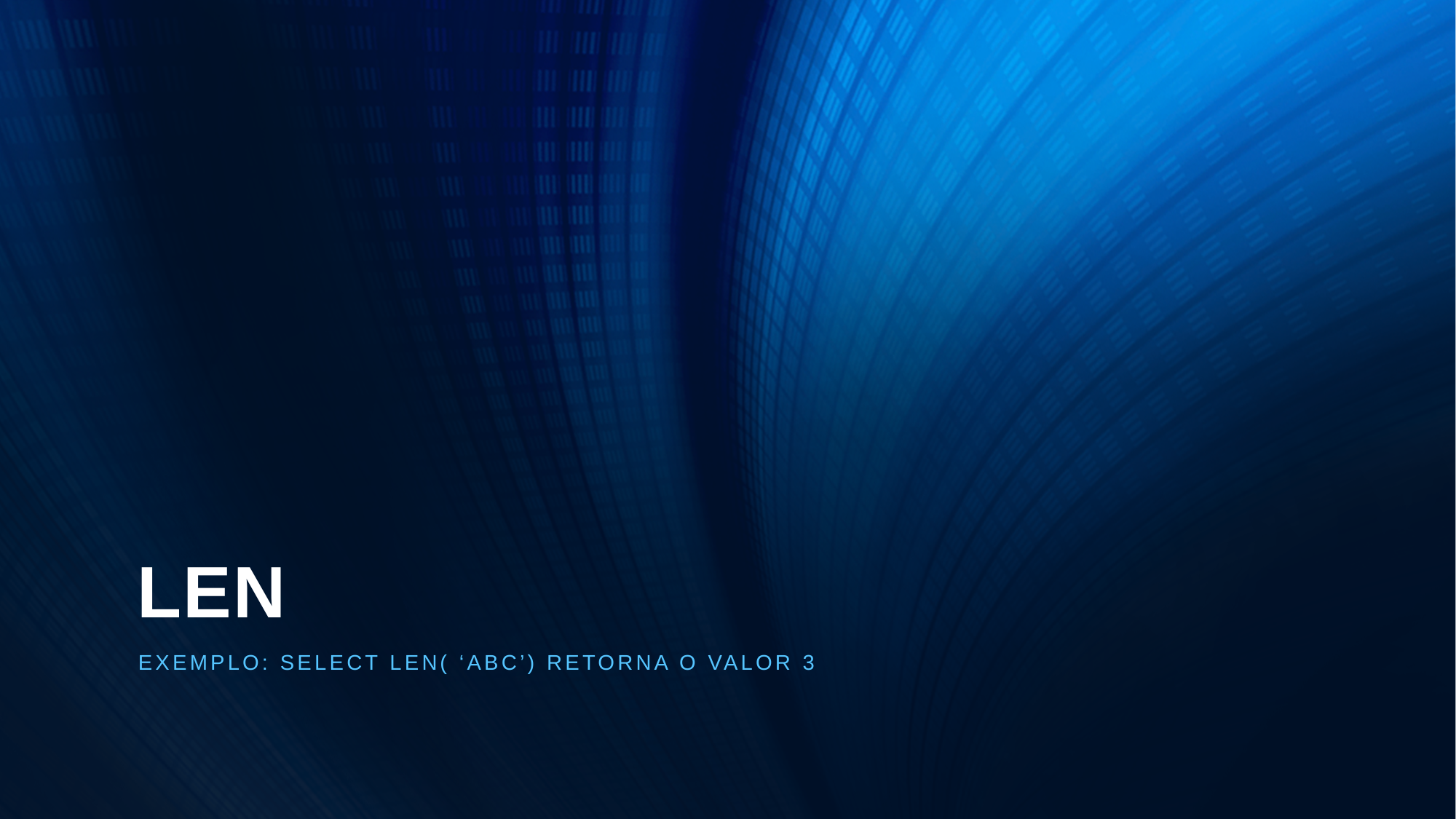

# LEN
EXEMPLO: select LEN( ‘abc’) retorna o valor 3